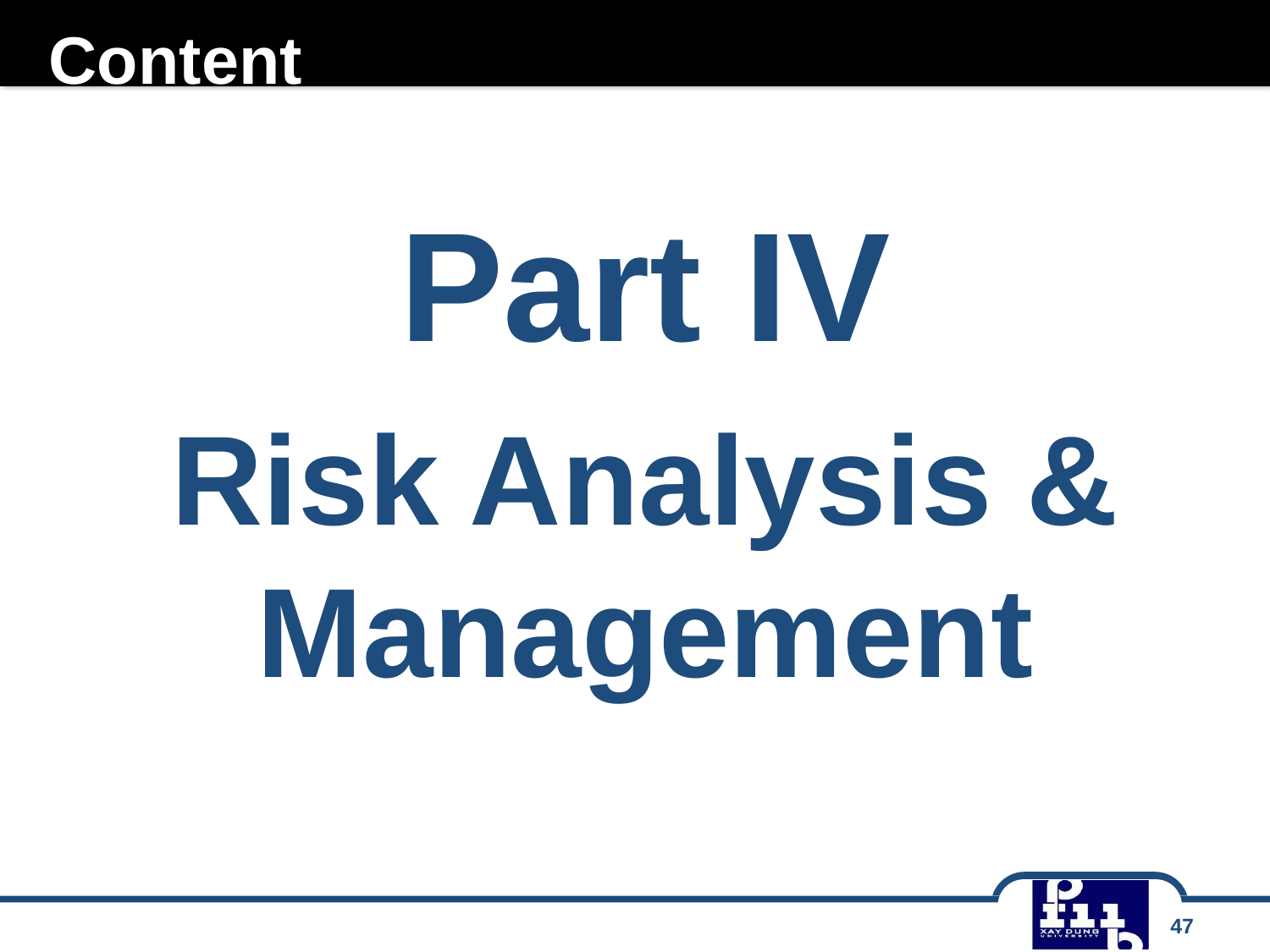

# Content
Part IV
Risk Analysis & Management

47